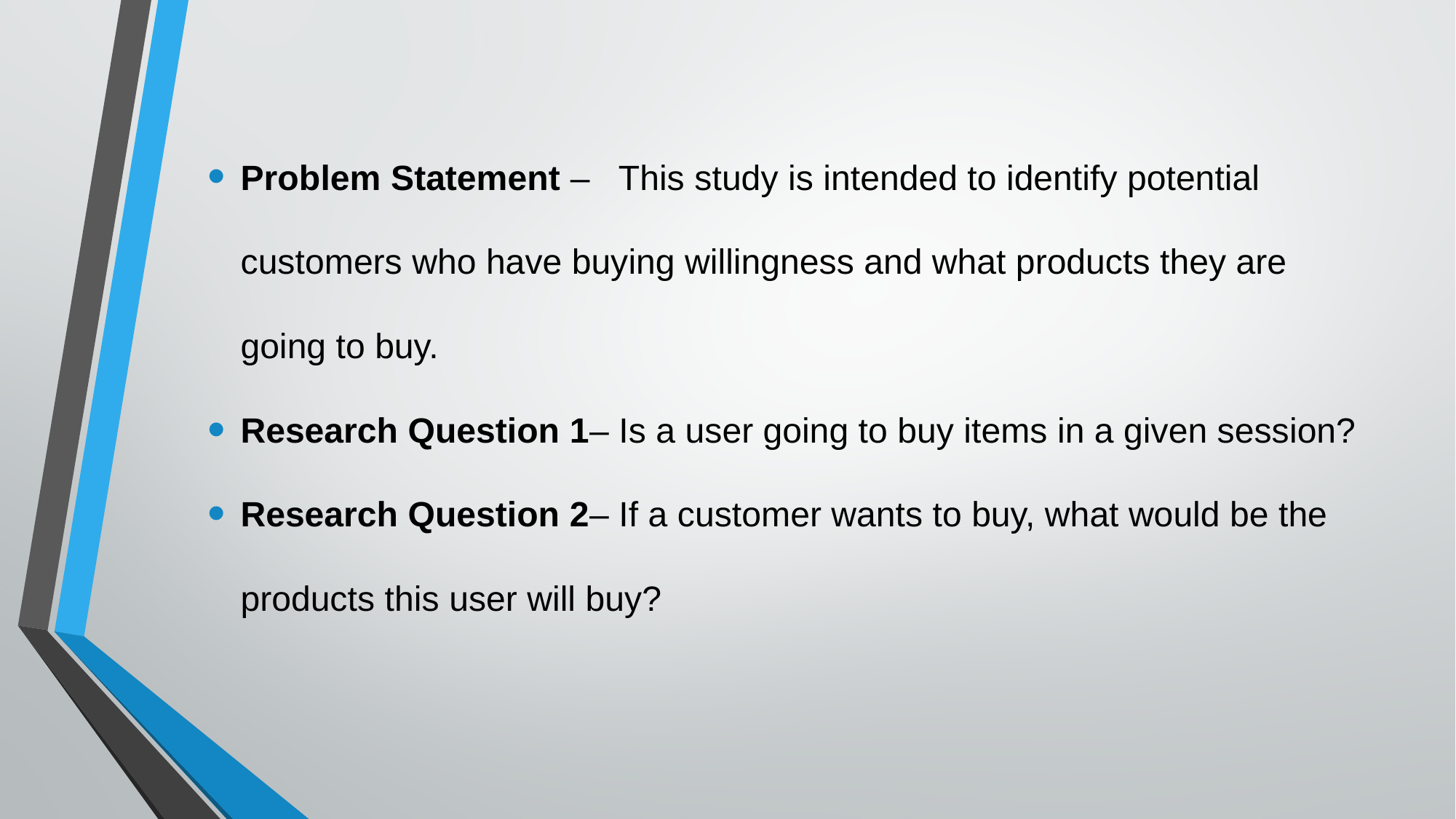

Problem Statement –   This study is intended to identify potential customers who have buying willingness and what products they are going to buy.
Research Question 1– Is a user going to buy items in a given session?
Research Question 2– If a customer wants to buy, what would be the products this user will buy?